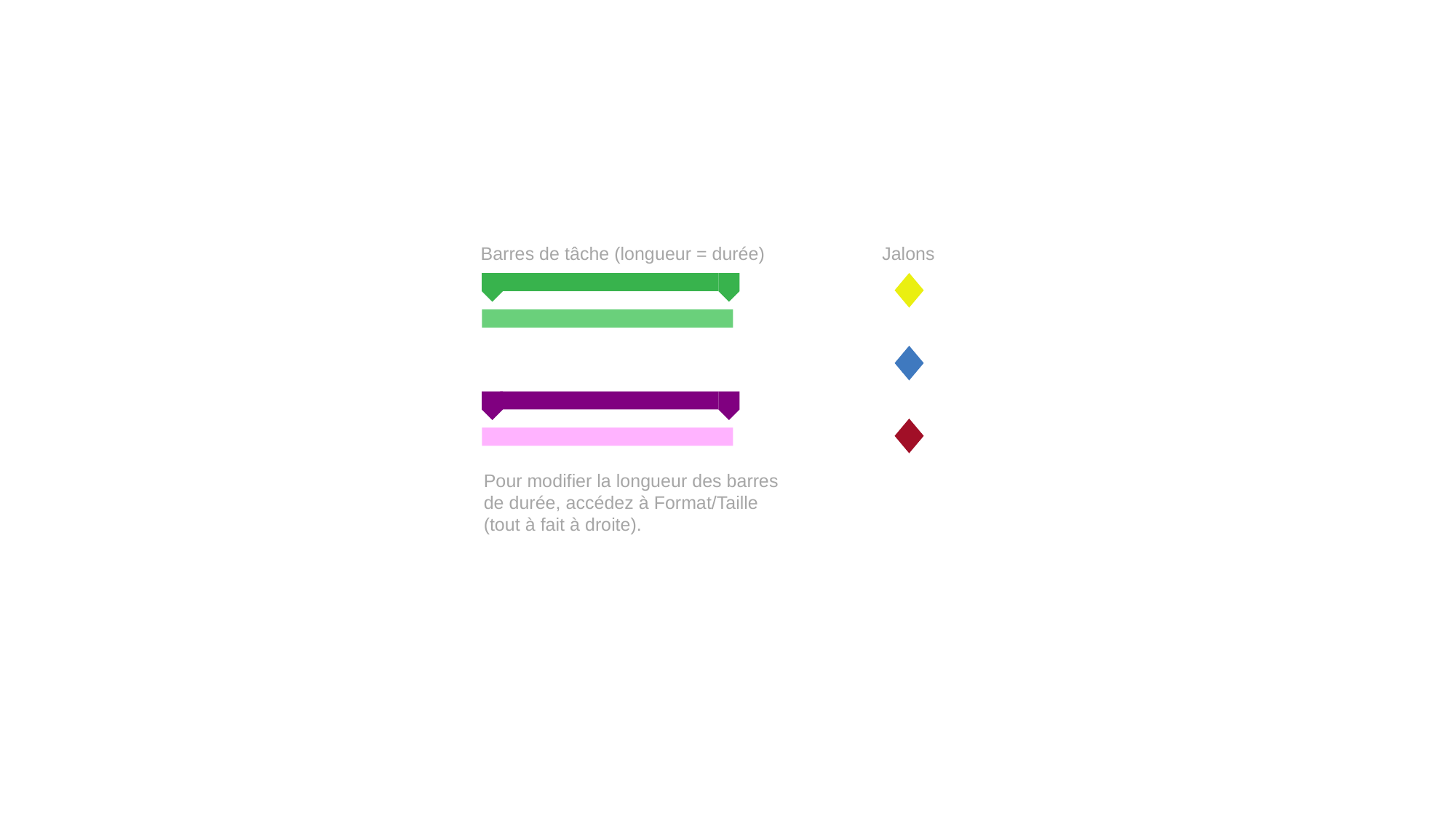

Barres de tâche (longueur = durée)
Jalons

Pour modifier la longueur des barres de durée, accédez à Format/Taille (tout à fait à droite).